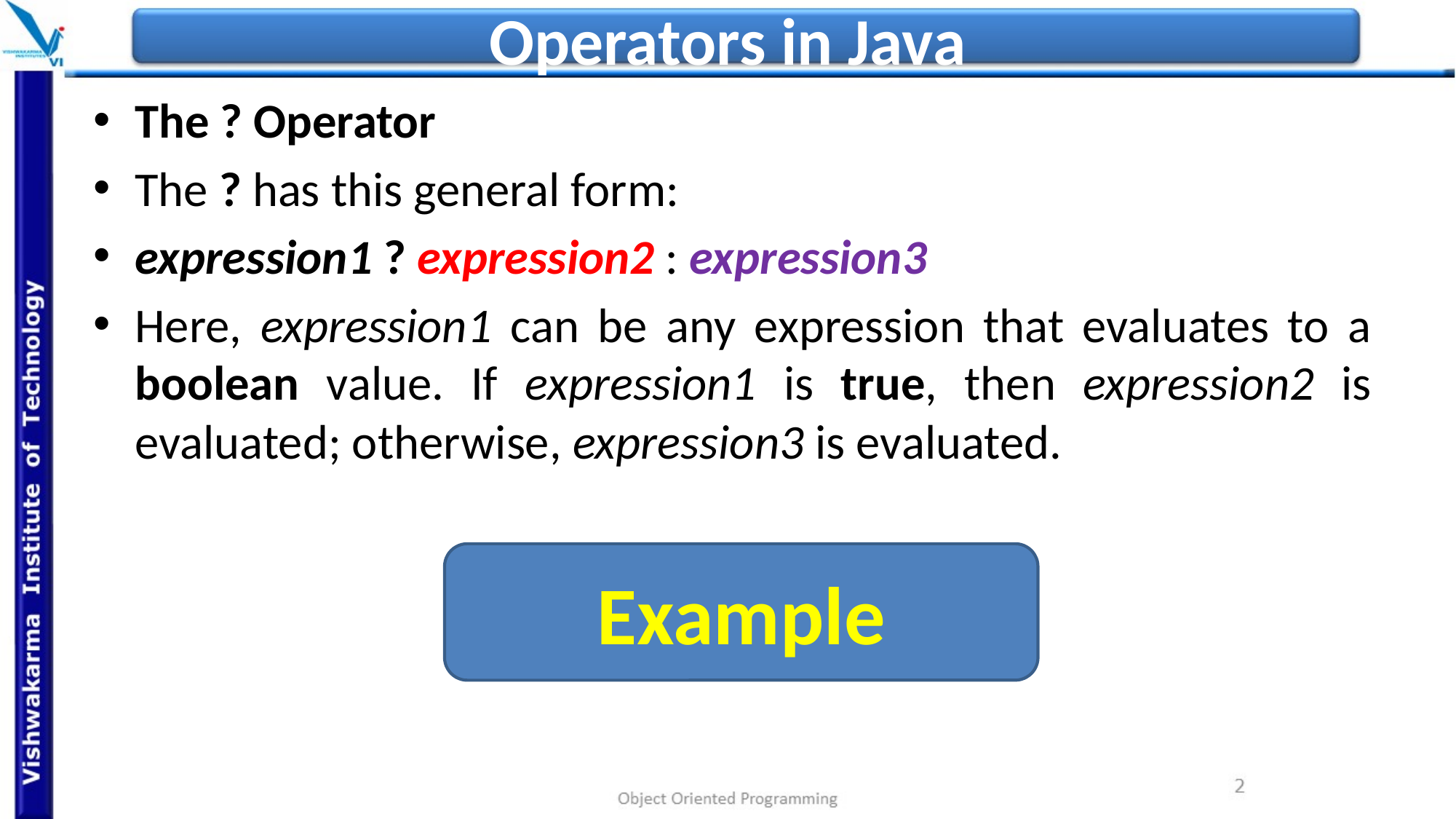

# Operators in Java
The ? Operator
The ? has this general form:
expression1 ? expression2 : expression3
Here, expression1 can be any expression that evaluates to a boolean value. If expression1 is true, then expression2 is evaluated; otherwise, expression3 is evaluated.
Example